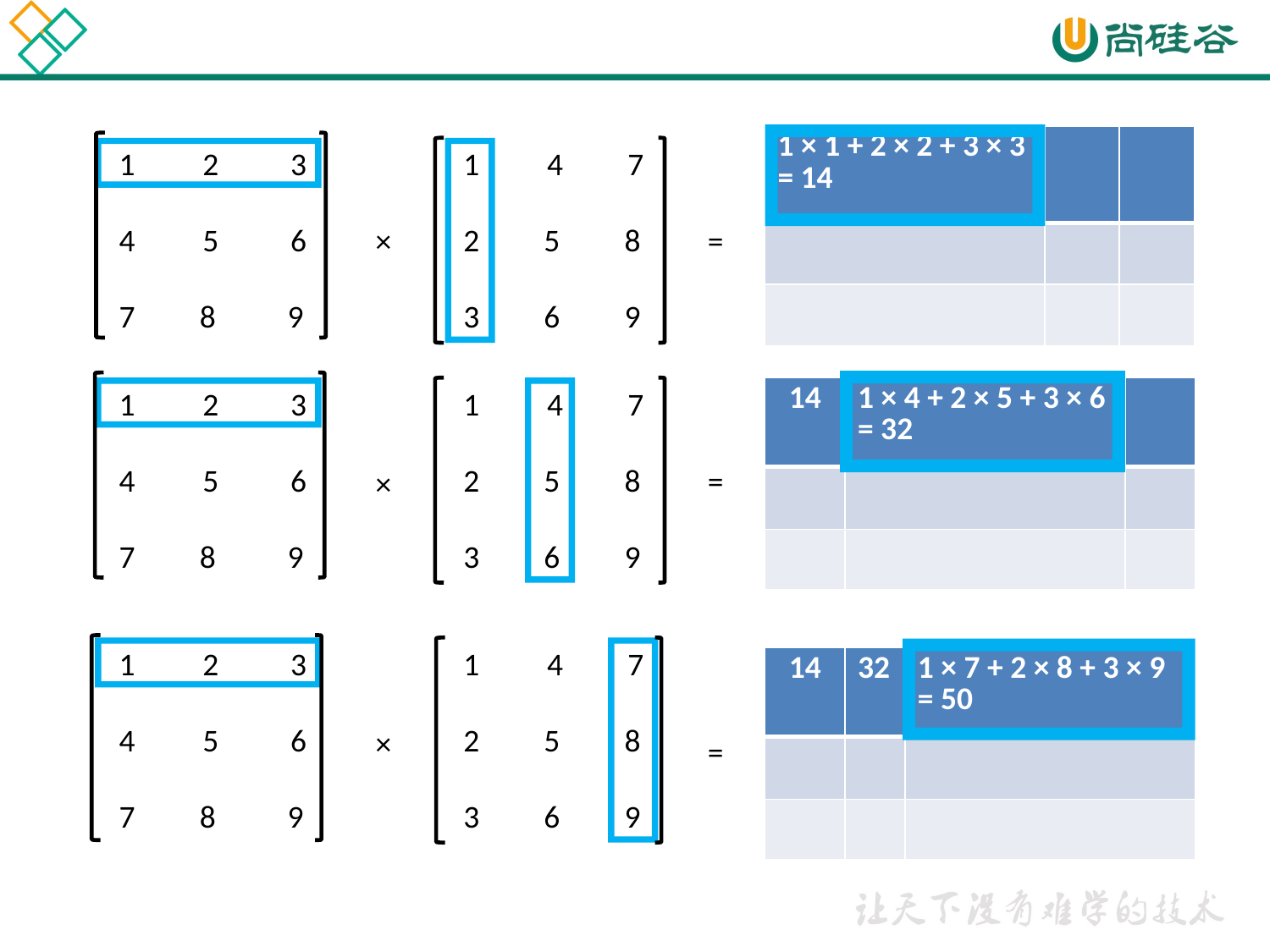

| 1 × 1 + 2 × 2 + 3 × 3 = 14 |  |  |
| --- | --- | --- |
|  |  |  |
|  |  |  |

     2          3

     5          6

7         8          9

     4         7

2         5         8

3         6         9
×
=

     2          3

     5          6

7         8          9
     4         7

2         5         8

3         6         9

| 14 | 1 × 4 + 2 × 5 + 3 × 6 = 32 |  |
| --- | --- | --- |
|  |  |  |
|  |  |  |
=
×

     2          3

     5          6

7         8          9
     4         7

2         5         8

3         6         9

| 14 | 32 | 1 × 7 + 2 × 8 + 3 × 9 = 50 |
| --- | --- | --- |
|  |  |  |
|  |  |  |
×
=